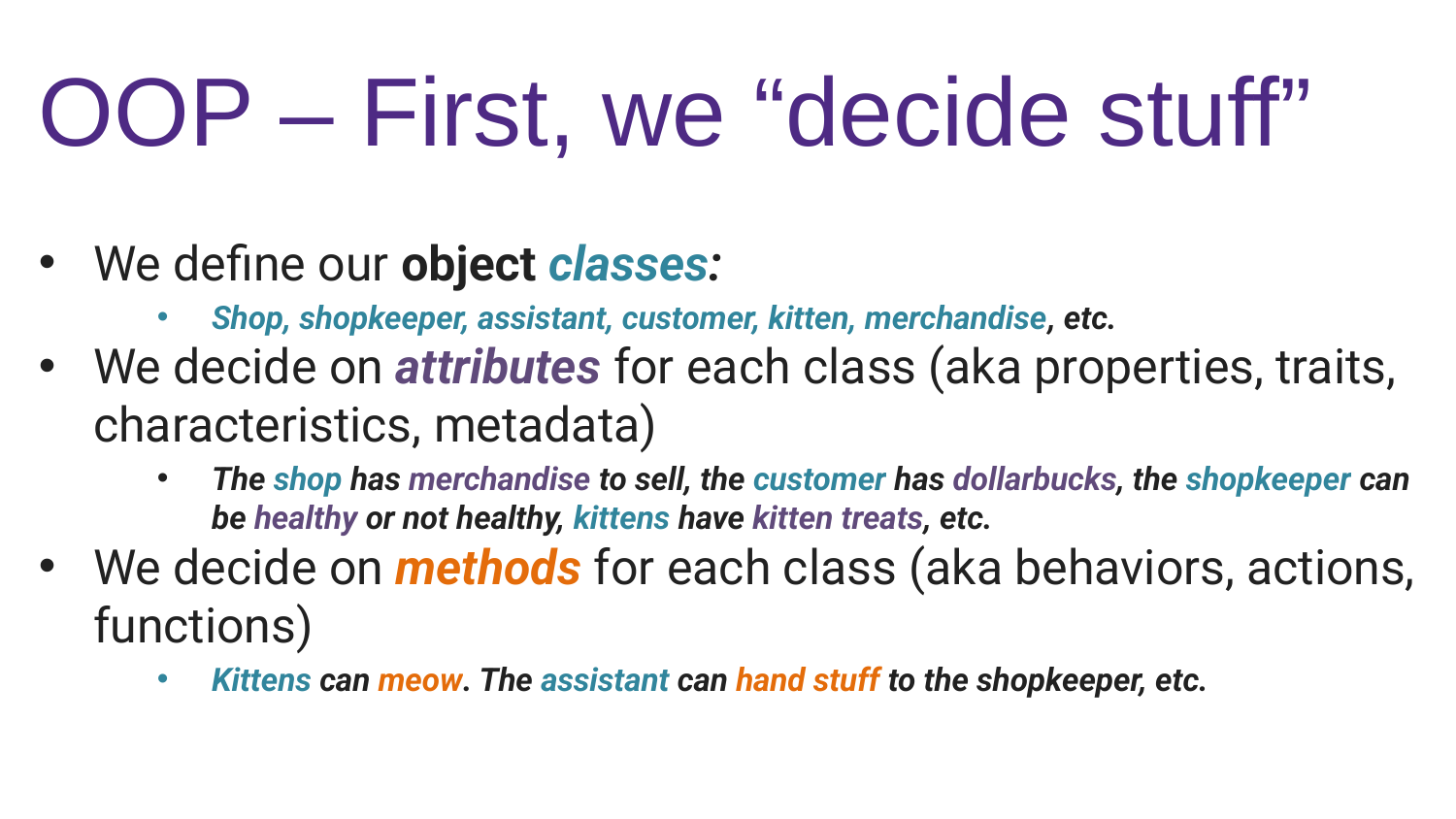

# OOP – First, we “decide stuff”
We define our object classes:
Shop, shopkeeper, assistant, customer, kitten, merchandise, etc.
We decide on attributes for each class (aka properties, traits, characteristics, metadata)
The shop has merchandise to sell, the customer has dollarbucks, the shopkeeper can be healthy or not healthy, kittens have kitten treats, etc.
We decide on methods for each class (aka behaviors, actions, functions)
Kittens can meow. The assistant can hand stuff to the shopkeeper, etc.